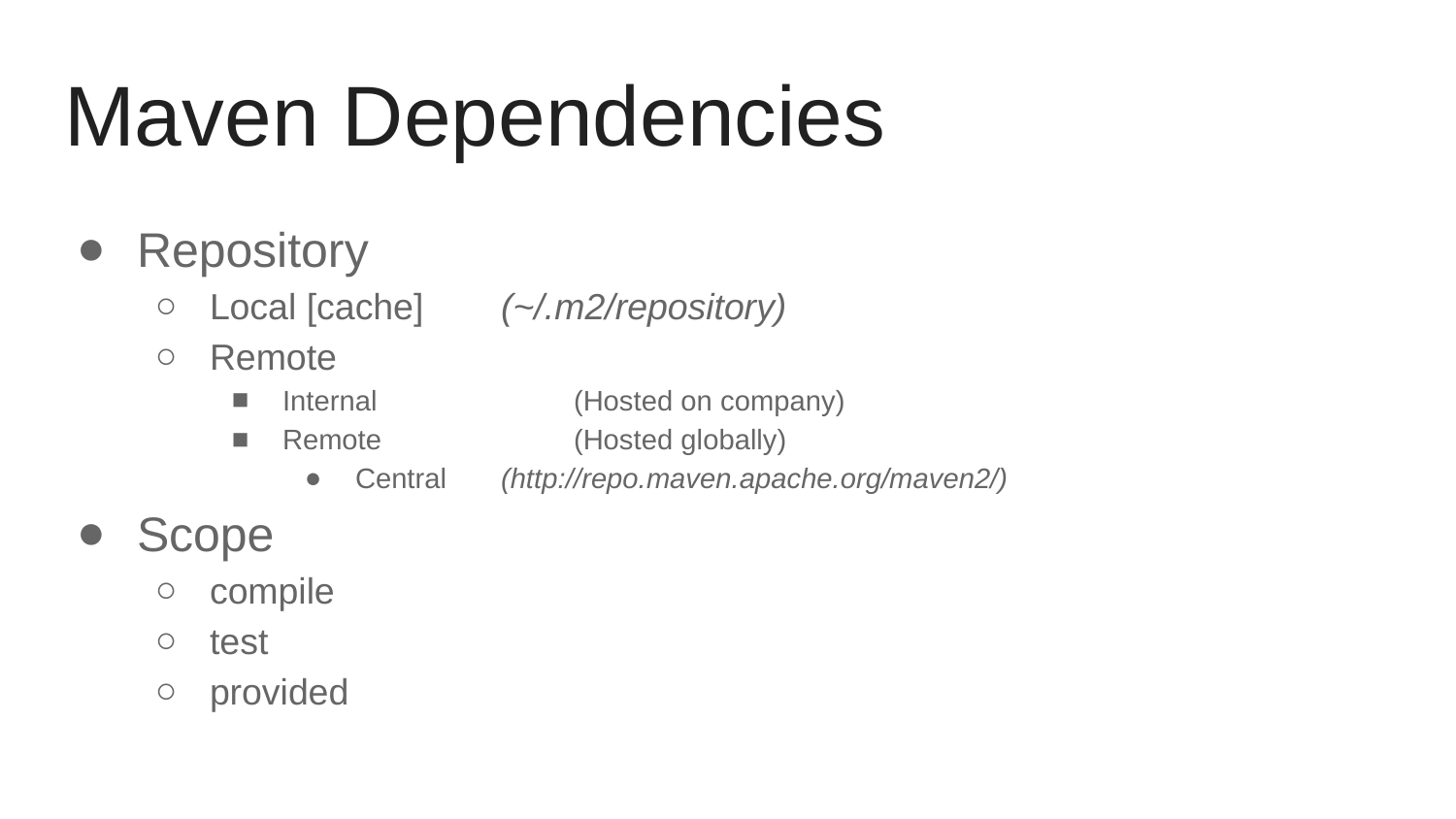

# Maven Dependencies
Repository
Local [cache]	(~/.m2/repository)
Remote
Internal		(Hosted on company)
Remote		(Hosted globally)
Central	(http://repo.maven.apache.org/maven2/)
Scope
compile
test
provided